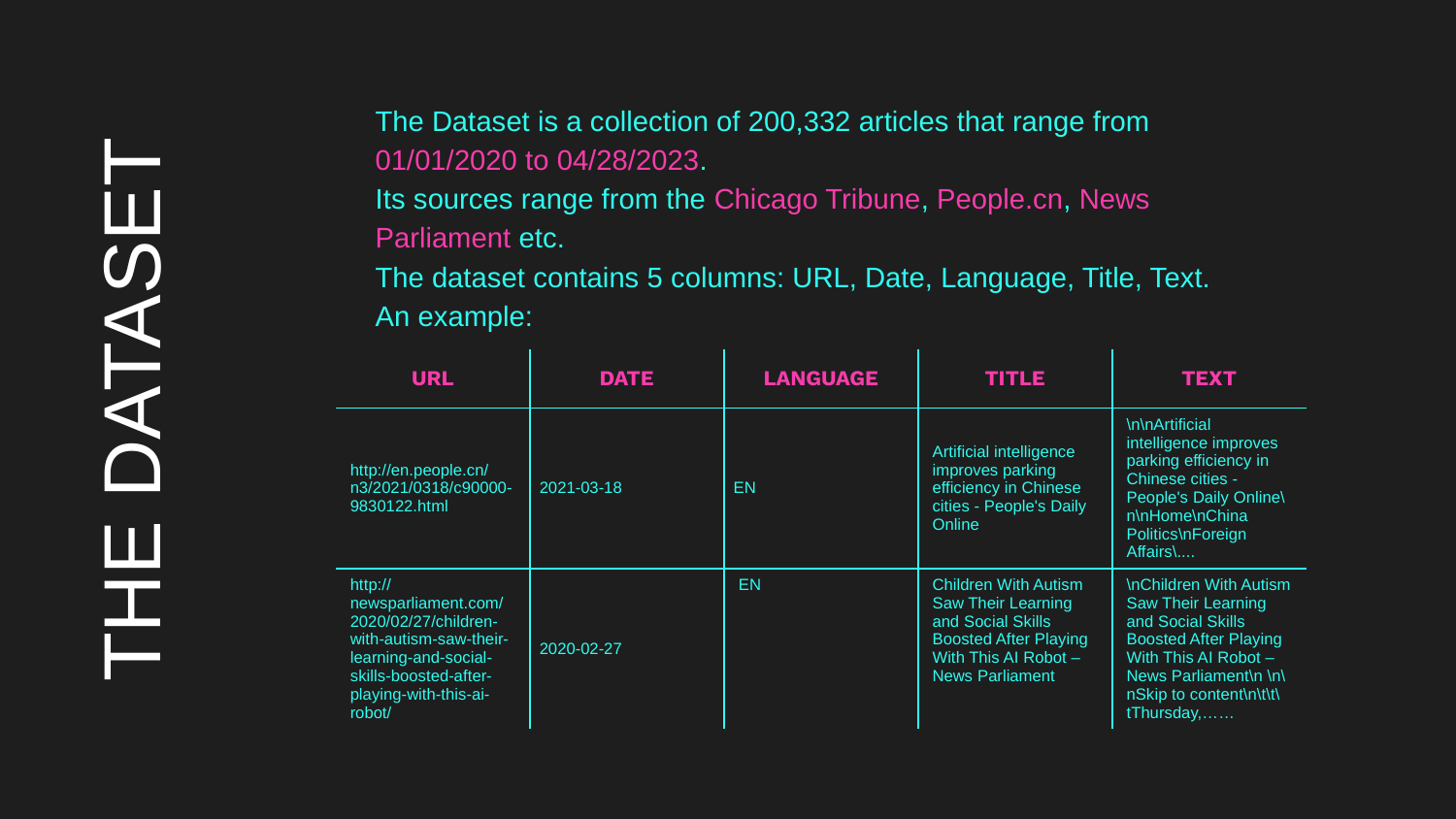

The Dataset is a collection of 200,332 articles that range from 01/01/2020 to 04/28/2023.
Its sources range from the Chicago Tribune, People.cn, News Parliament etc.
The dataset contains 5 columns: URL, Date, Language, Title, Text. An example:

| URL | DATE | LANGUAGE | TITLE | TEXT |
| --- | --- | --- | --- | --- |
| http://en.people.cn/n3/2021/0318/c90000-9830122.html | 2021-03-18 | EN | Artificial intelligence improves parking efficiency in Chinese cities - People's Daily Online | \n\nArtificial intelligence improves parking efficiency in Chinese cities - People's Daily Online\n\nHome\nChina Politics\nForeign Affairs\.... |
| http://newsparliament.com/2020/02/27/children-with-autism-saw-their-learning-and-social-skills-boosted-after-playing-with-this-ai-robot/ | 2020-02-27 | EN | Children With Autism Saw Their Learning and Social Skills Boosted After Playing With This AI Robot – News Parliament | \nChildren With Autism Saw Their Learning and Social Skills Boosted After Playing With This AI Robot – News Parliament\n \n\nSkip to content\n\t\t\tThursday,…… |
# THE DATASET